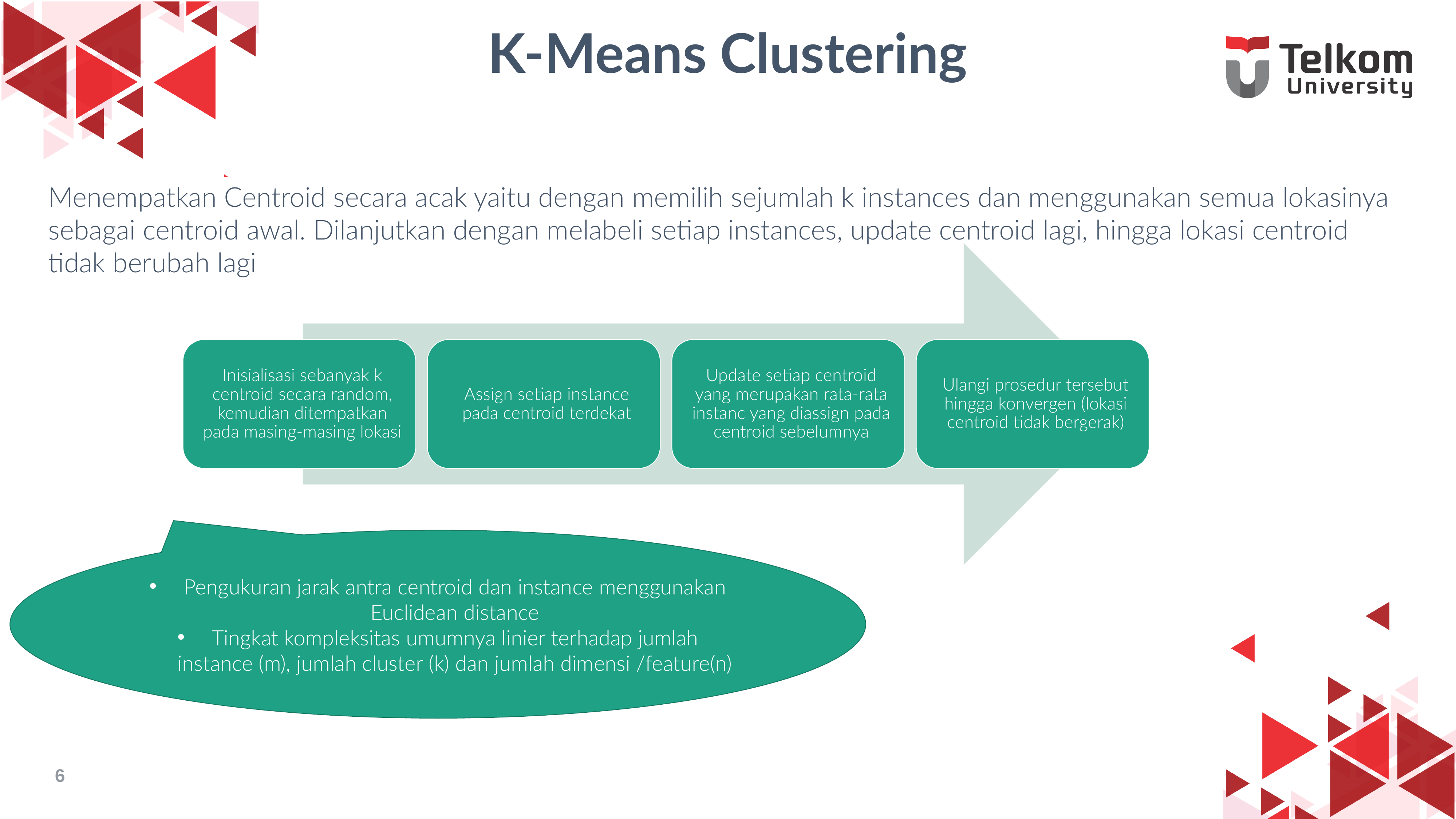

K-Means Clustering

Menempatkan Centroid secara acak yaitu dengan memilih sejumlah k instances dan menggunakan semua lokasinya sebagai centroid awal. Dilanjutkan dengan melabeli setiap instances, update centroid lagi, hingga lokasi centroid tidak berubah lagi
Inisialisasi sebanyak k centroid secara random, kemudian ditempatkan pada masing-masing lokasi
Assign setiap instance pada centroid terdekat
Update setiap centroid yang merupakan rata-rata instanc yang diassign pada centroid sebelumnya
Ulangi prosedur tersebut hingga konvergen (lokasi centroid tidak bergerak)
Pengukuran jarak antra centroid dan instance menggunakan Euclidean distance
Tingkat kompleksitas umumnya linier terhadap jumlah instance (m), jumlah cluster (k) dan jumlah dimensi /feature(n)
6